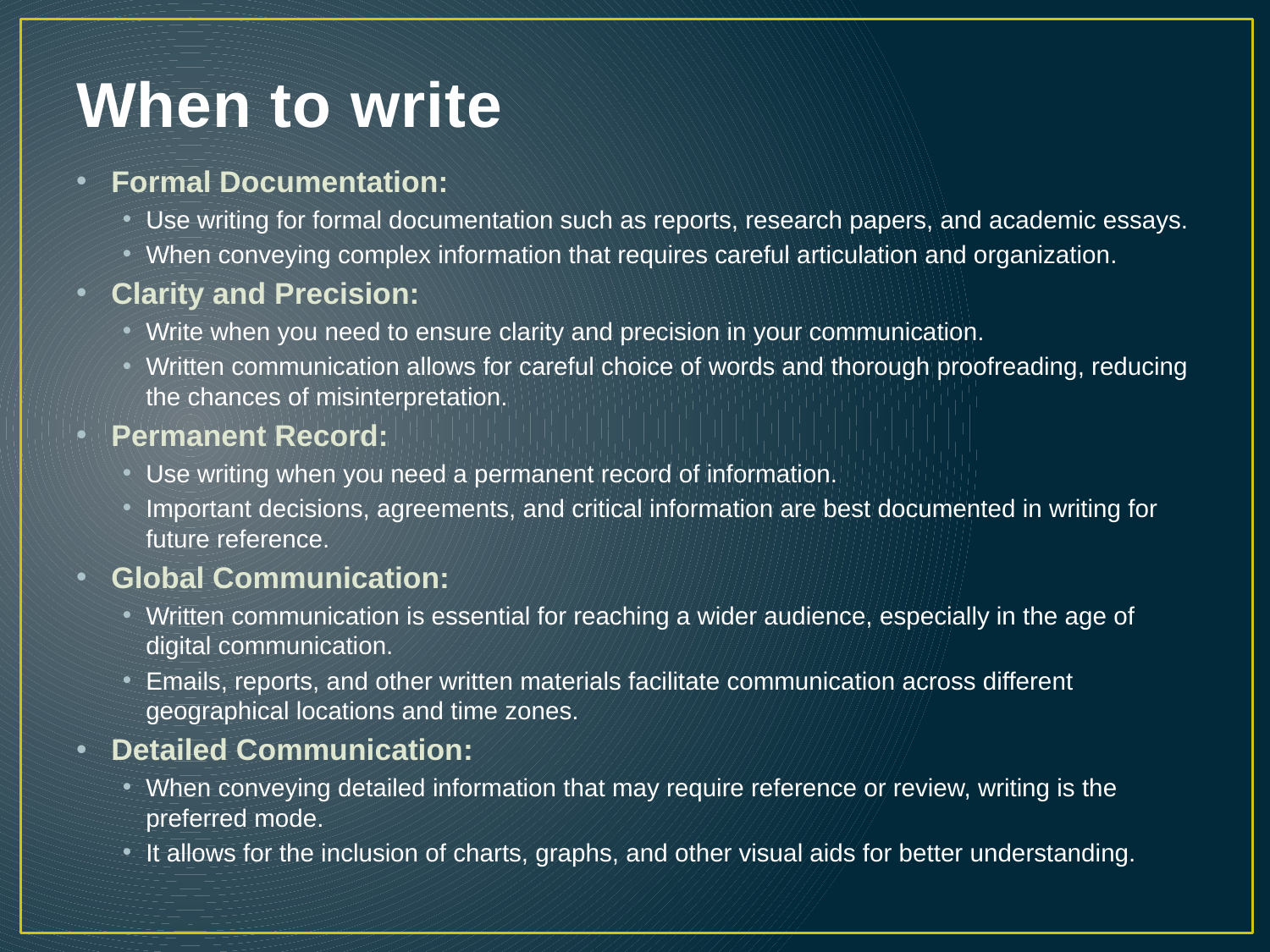

# When to write
Formal Documentation:
Use writing for formal documentation such as reports, research papers, and academic essays.
When conveying complex information that requires careful articulation and organization.
Clarity and Precision:
Write when you need to ensure clarity and precision in your communication.
Written communication allows for careful choice of words and thorough proofreading, reducing the chances of misinterpretation.
Permanent Record:
Use writing when you need a permanent record of information.
Important decisions, agreements, and critical information are best documented in writing for future reference.
Global Communication:
Written communication is essential for reaching a wider audience, especially in the age of digital communication.
Emails, reports, and other written materials facilitate communication across different geographical locations and time zones.
Detailed Communication:
When conveying detailed information that may require reference or review, writing is the preferred mode.
It allows for the inclusion of charts, graphs, and other visual aids for better understanding.